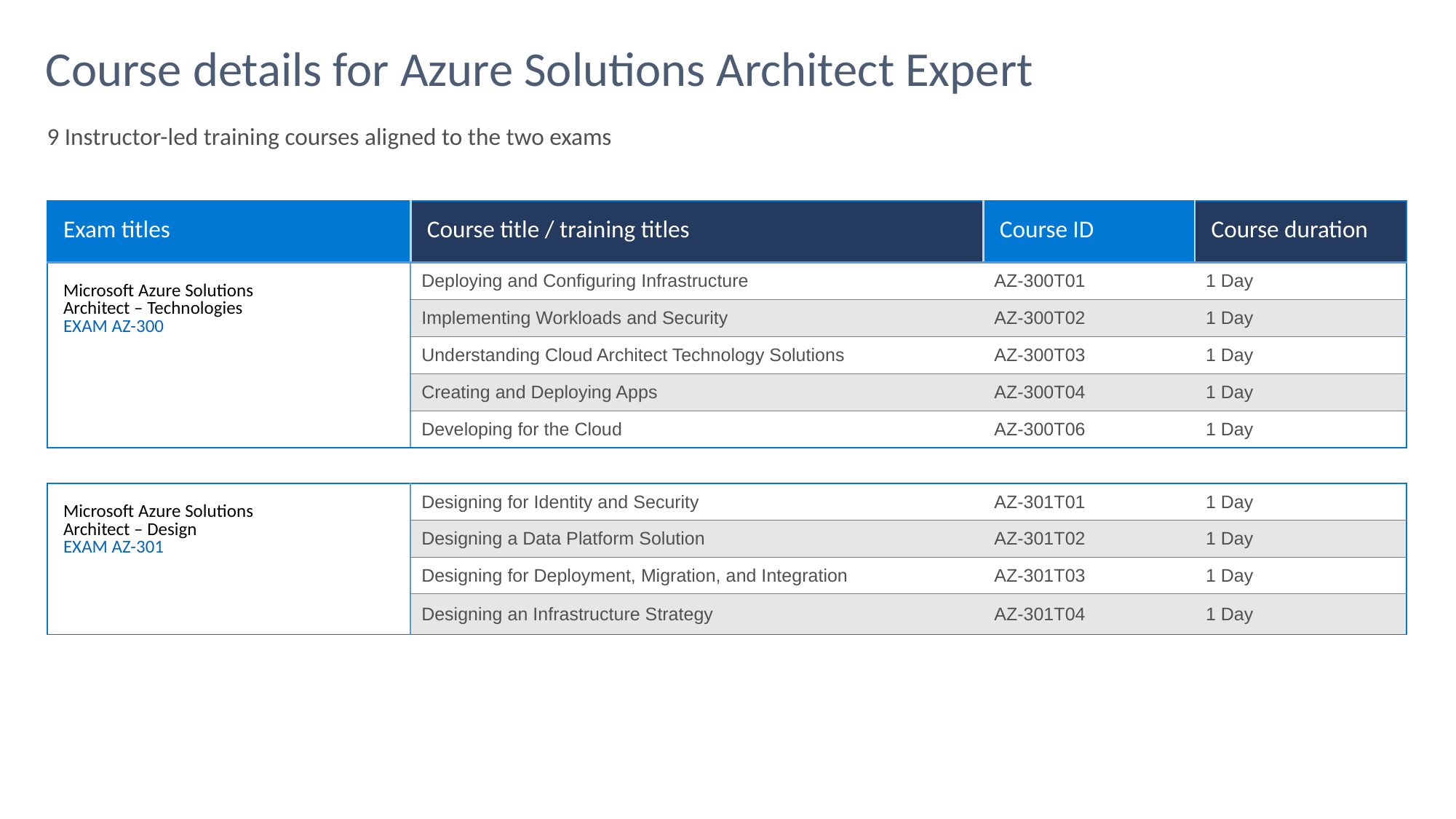

# Course details for Azure Solutions Architect Expert
9 Instructor-led training courses aligned to the two exams
| Exam titles | Course title / training titles | Course ID | Course duration |
| --- | --- | --- | --- |
| Microsoft Azure Solutions Architect – Technologies EXAM AZ-300 | Deploying and Configuring Infrastructure | AZ-300T01 | 1 Day |
|  | Implementing Workloads and Security | AZ-300T02 | 1 Day |
|  | Understanding Cloud Architect Technology Solutions | AZ-300T03 | 1 Day |
|  | Creating and Deploying Apps | AZ-300T04 | 1 Day |
|  | Developing for the Cloud | AZ-300T06 | 1 Day |
|  |  |  |  |
| Microsoft Azure Solutions Architect – Design EXAM AZ-301 | Designing for Identity and Security | AZ-301T01 | 1 Day |
|  | Designing a Data Platform Solution | AZ-301T02 | 1 Day |
|  | Designing for Deployment, Migration, and Integration | AZ-301T03 | 1 Day |
|  | Designing an Infrastructure Strategy | AZ-301T04 | 1 Day |